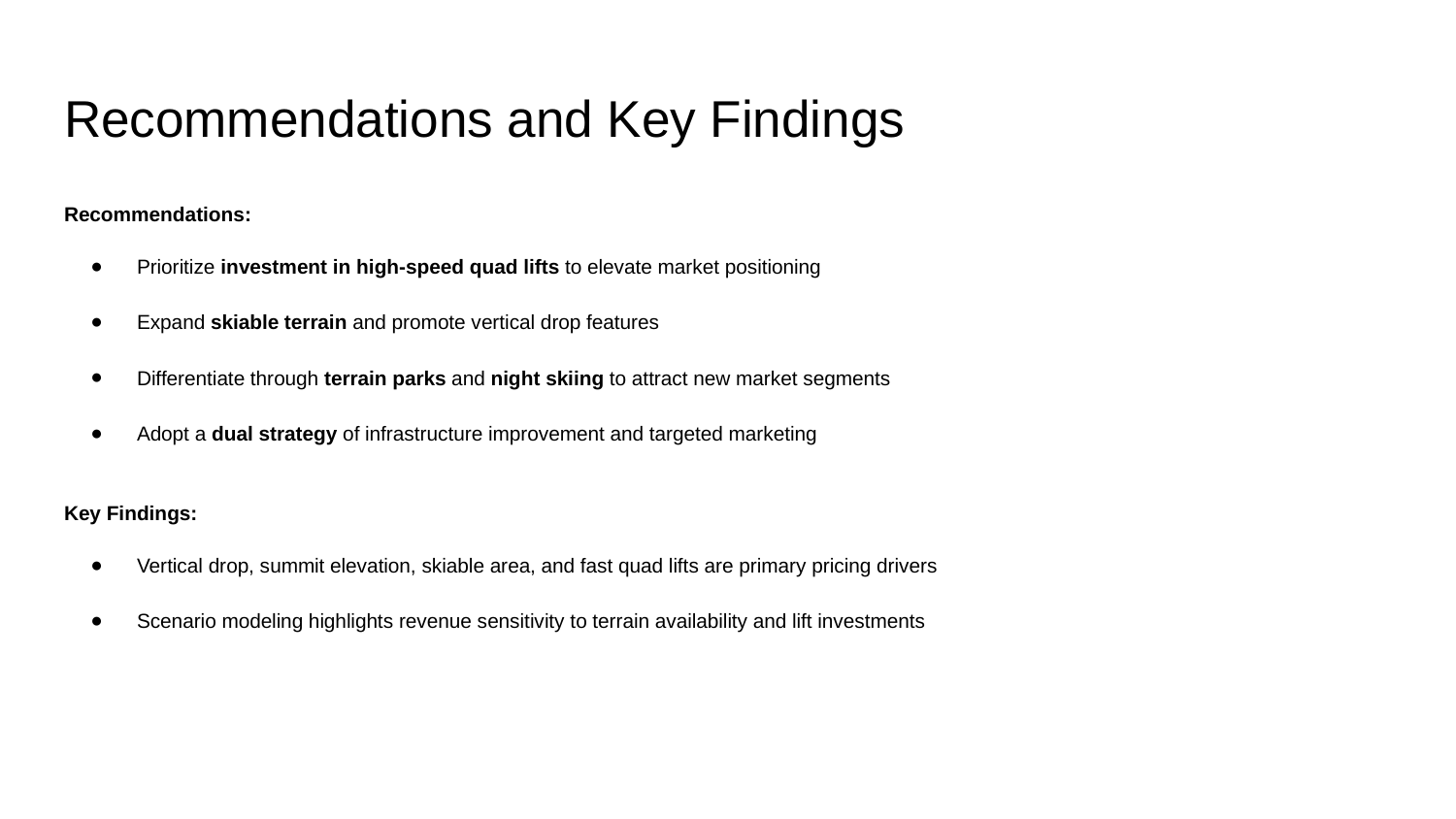

# Recommendations and Key Findings
Recommendations:
Prioritize investment in high-speed quad lifts to elevate market positioning
Expand skiable terrain and promote vertical drop features
Differentiate through terrain parks and night skiing to attract new market segments
Adopt a dual strategy of infrastructure improvement and targeted marketing
Key Findings:
Vertical drop, summit elevation, skiable area, and fast quad lifts are primary pricing drivers
Scenario modeling highlights revenue sensitivity to terrain availability and lift investments